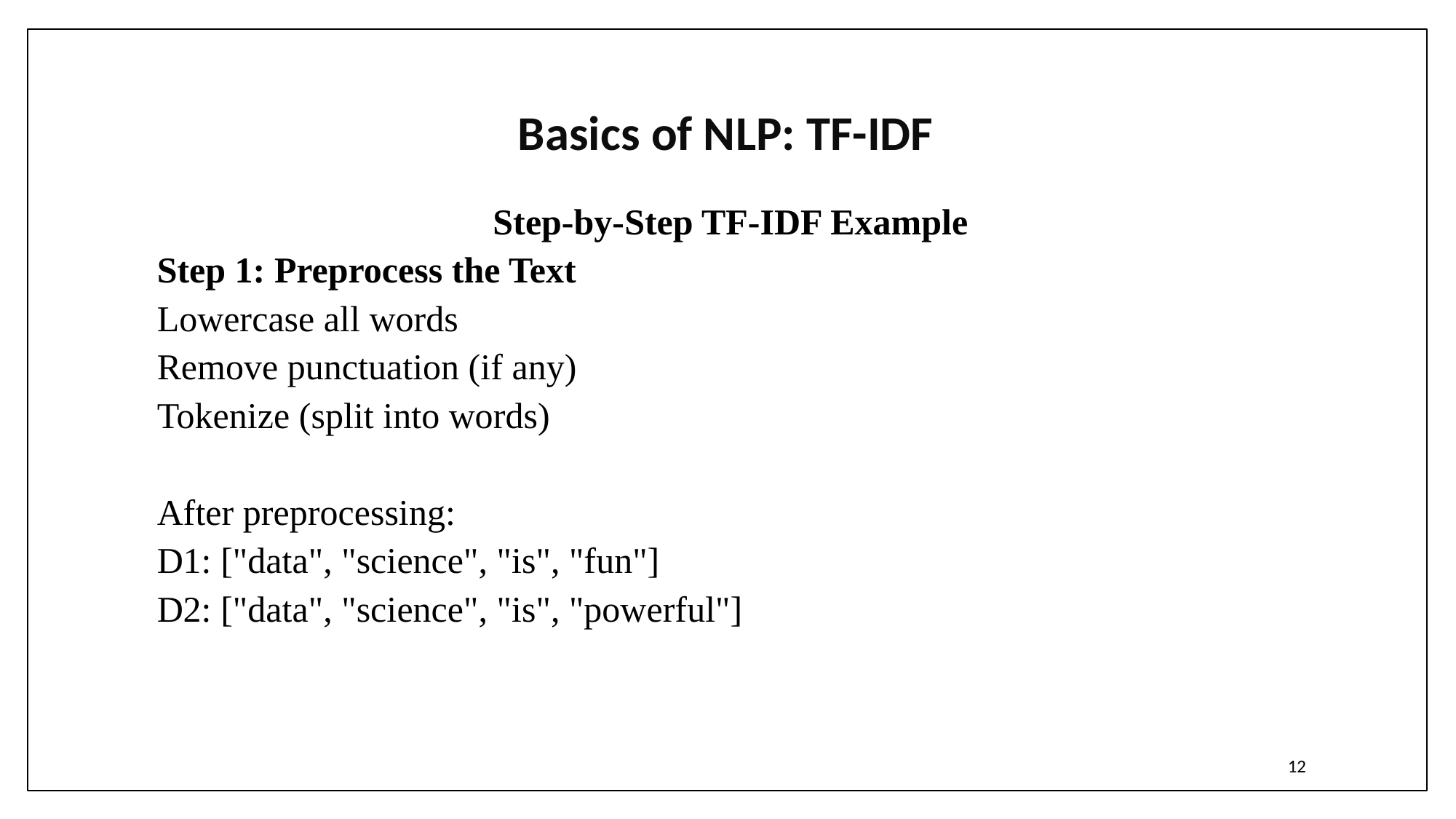

# Basics of NLP: TF-IDF
Step-by-Step TF-IDF Example
Step 1: Preprocess the Text
Lowercase all words
Remove punctuation (if any)
Tokenize (split into words)

After preprocessing:
D1: ["data", "science", "is", "fun"]
D2: ["data", "science", "is", "powerful"]
12